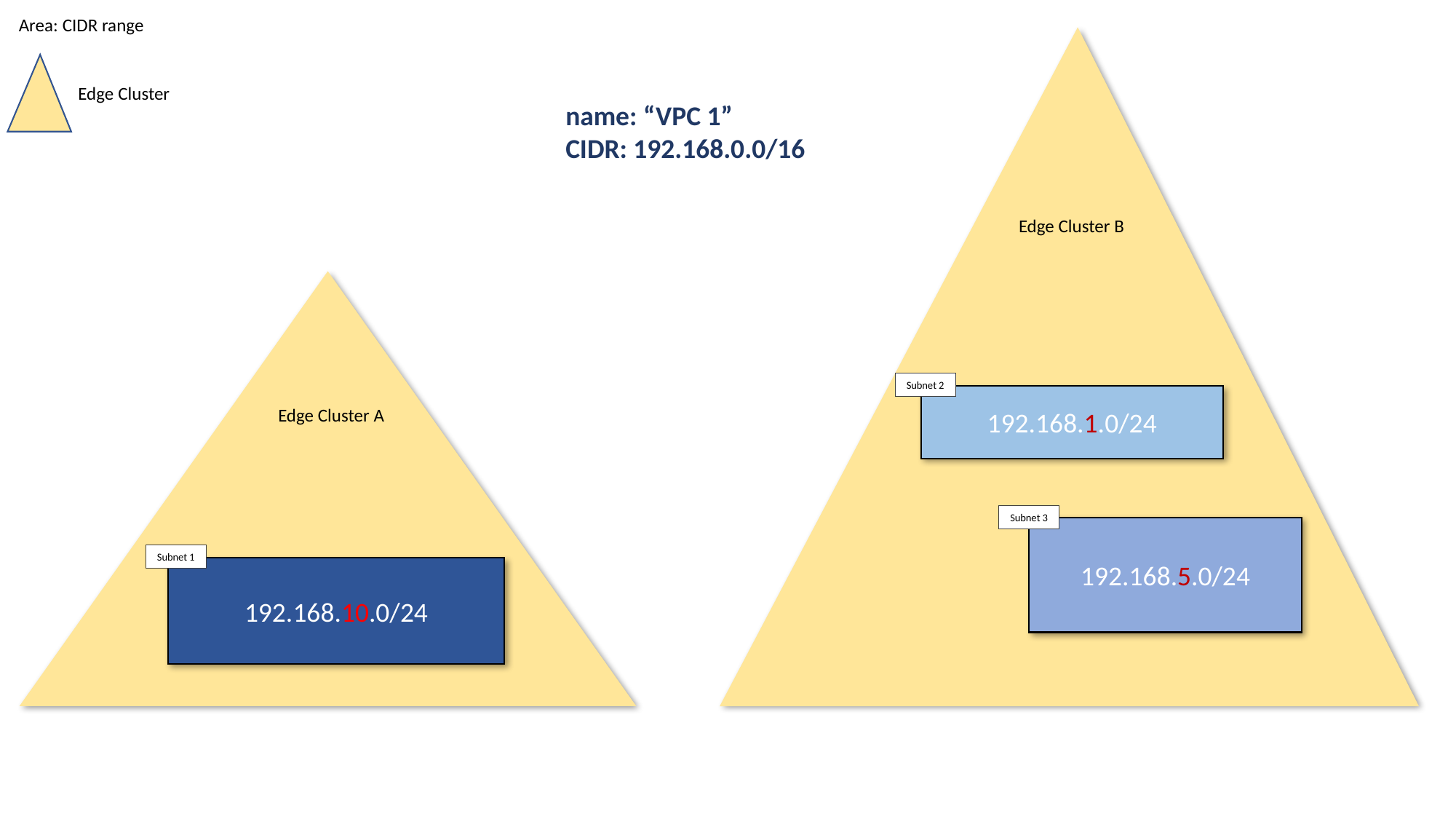

Area: CIDR range

Edge Cluster B

Edge Cluster
name: “VPC 1”
CIDR: 192.168.0.0/16

Edge Cluster A
Subnet 2
192.168.1.0/24
Subnet 3
192.168.5.0/24
Subnet 1
192.168.10.0/24